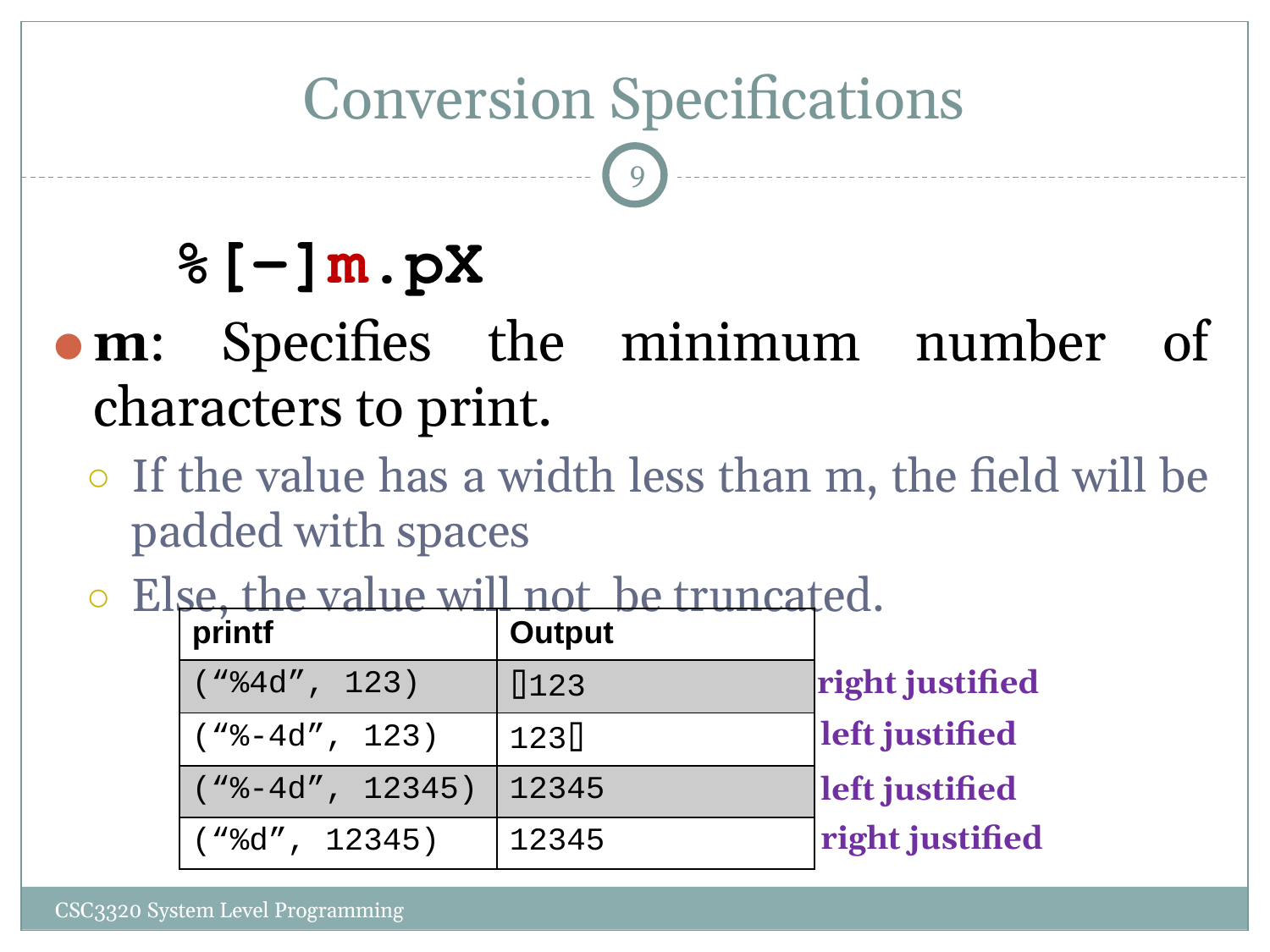

# Conversion Specifications
9
			%[-]m.pX
m: Specifies the minimum number of characters to print.
If the value has a width less than m, the field will be padded with spaces
Else, the value will not  be truncated.

| printf | Output |
| --- | --- |
| (“%4d”, 123) | ⌷123 |
| (“%-4d”, 123) | 123⌷ |
| (“%-4d”, 12345) | 12345 |
| (“%d”, 12345) | 12345 |
right justified
left justified
left justified
right justified
CSC3320 System Level Programming